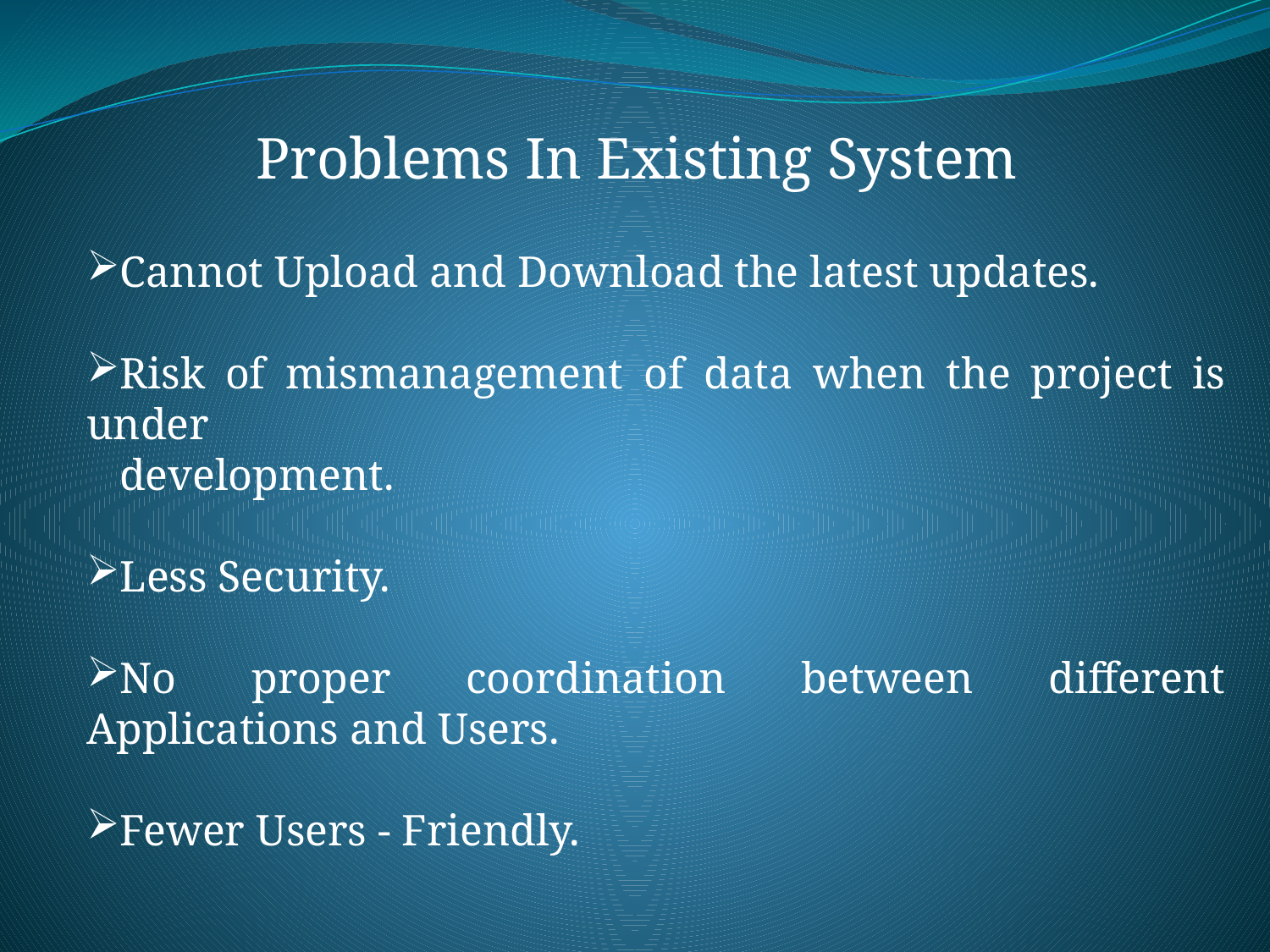

Problems In Existing System
Cannot Upload and Download the latest updates.

Risk of mismanagement of data when the project is under
   development.

Less Security.

No proper coordination between different Applications and Users.

Fewer Users - Friendly.